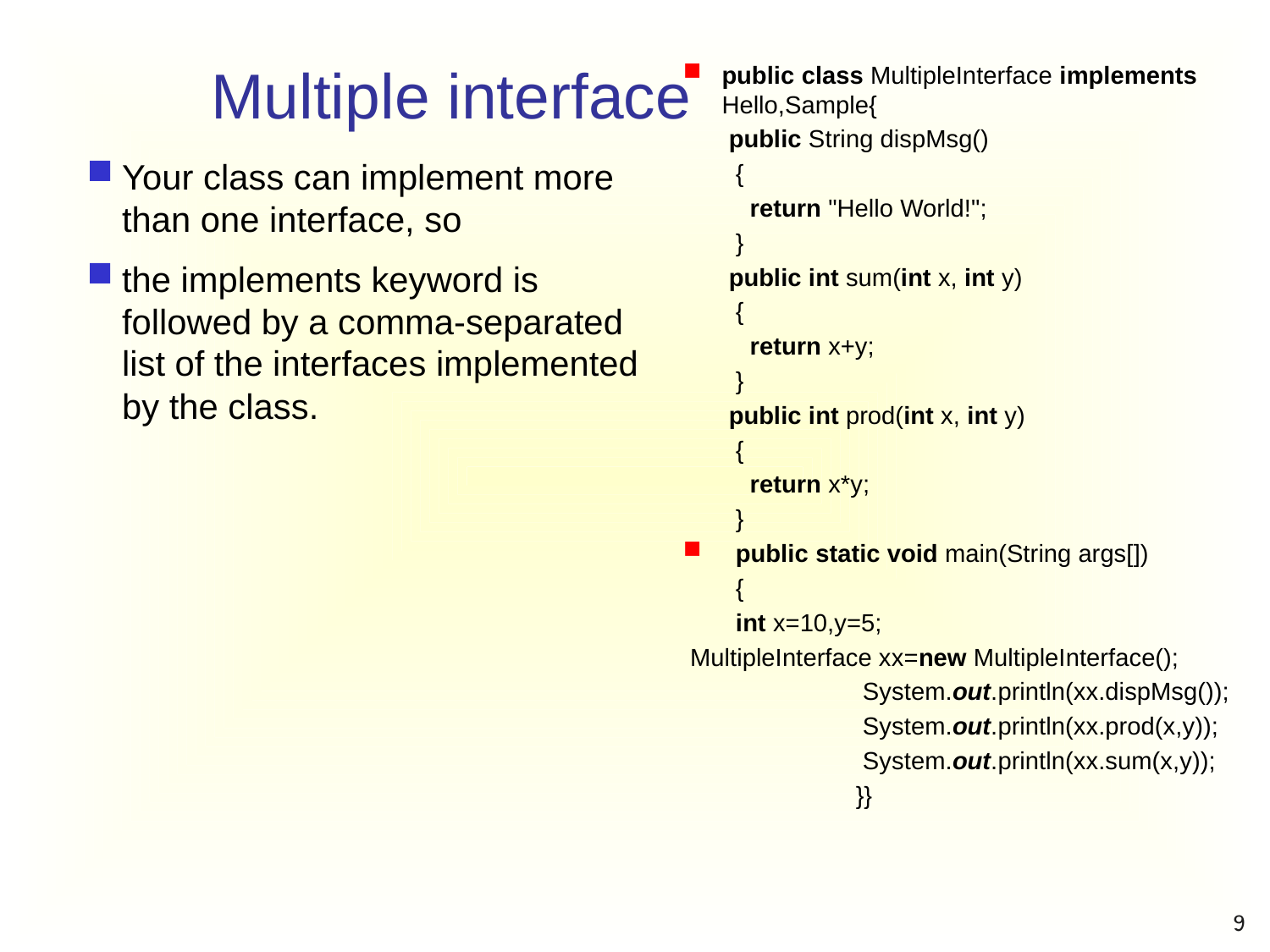

# Multiple interface
public class MultipleInterface implements Hello,Sample{
	 public String dispMsg()
	  {
	    return "Hello World!";
	  }
	 public int sum(int x, int y)
	  {
	    return x+y;
	  }
	 public int prod(int x, int y)
	  {
	    return x*y;
	  }
  public static void main(String args[])
	  {
	  int x=10,y=5;
 MultipleInterface xx=new MultipleInterface();
		  System.out.println(xx.dispMsg());
		  System.out.println(xx.prod(x,y));
		  System.out.println(xx.sum(x,y));
		 }}

Your class can implement more than one interface, so
the implements keyword is followed by a comma-separated list of the interfaces implemented by the class.

9